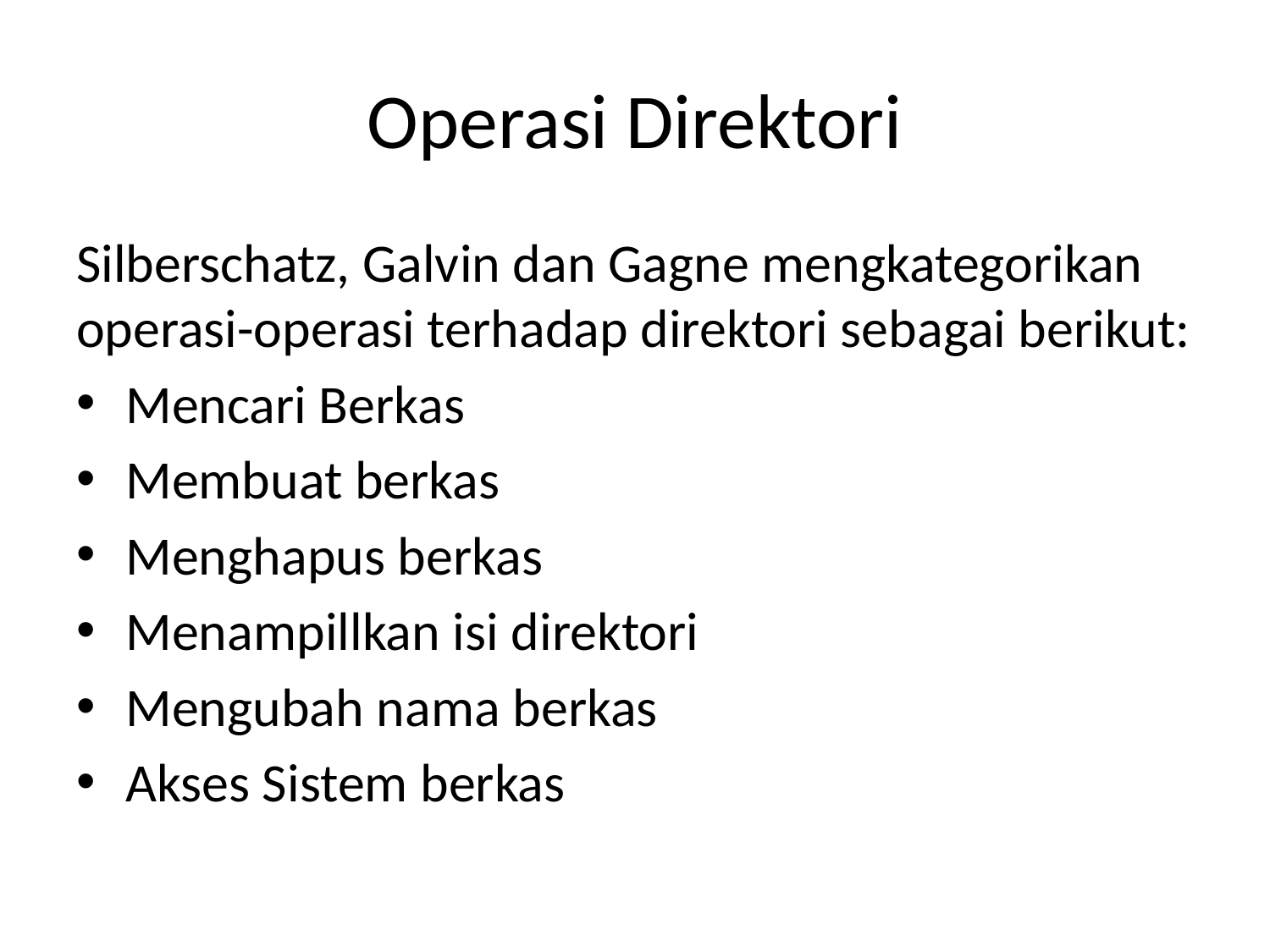

# Operasi Direktori
Silberschatz, Galvin dan Gagne mengkategorikan operasi-operasi terhadap direktori sebagai berikut:
Mencari Berkas
Membuat berkas
Menghapus berkas
Menampillkan isi direktori
Mengubah nama berkas
Akses Sistem berkas